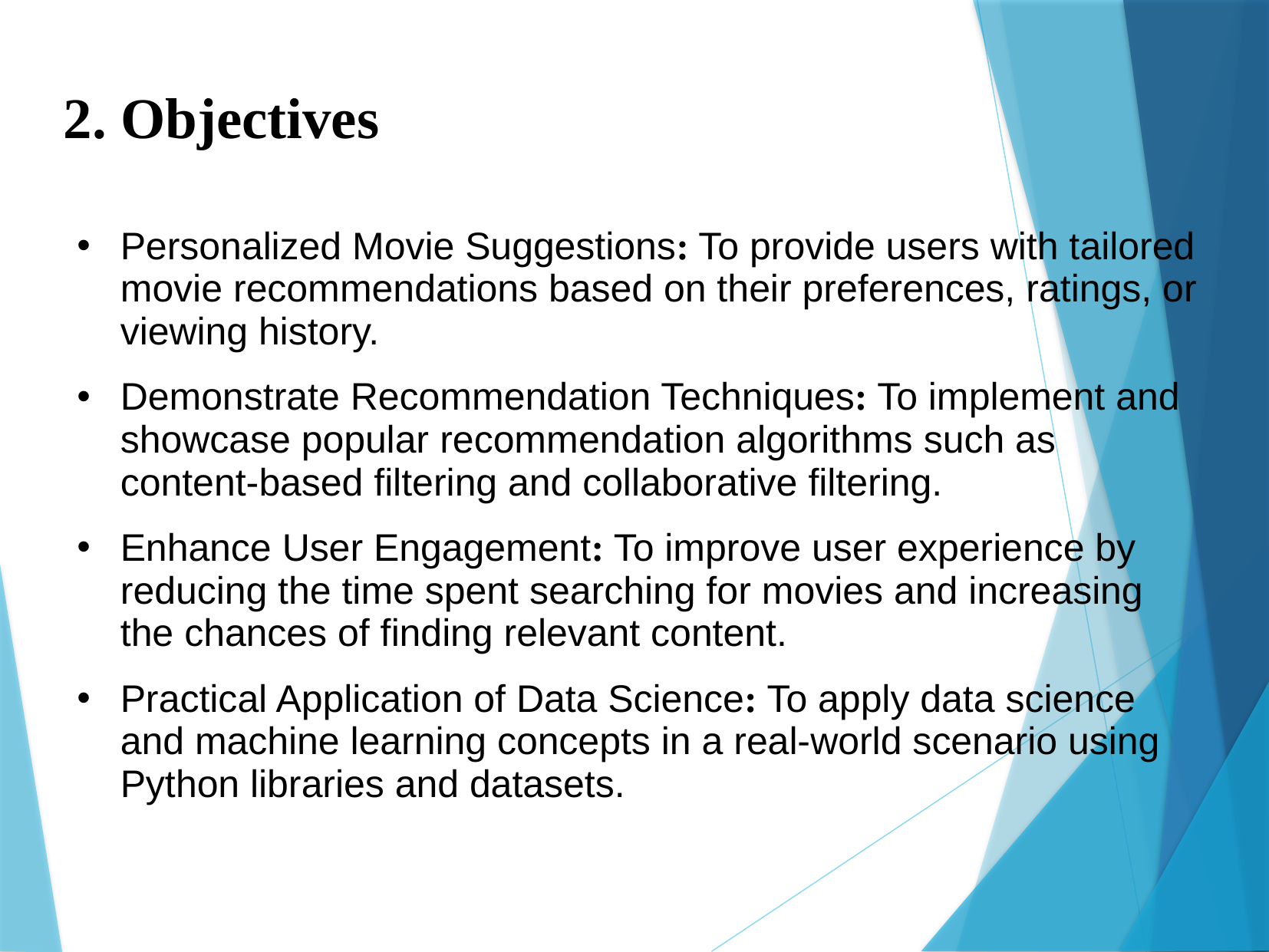

2. Objectives
Personalized Movie Suggestions: To provide users with tailored movie recommendations based on their preferences, ratings, or viewing history.
Demonstrate Recommendation Techniques: To implement and showcase popular recommendation algorithms such as content-based filtering and collaborative filtering.
Enhance User Engagement: To improve user experience by reducing the time spent searching for movies and increasing the chances of finding relevant content.
Practical Application of Data Science: To apply data science and machine learning concepts in a real-world scenario using Python libraries and datasets.